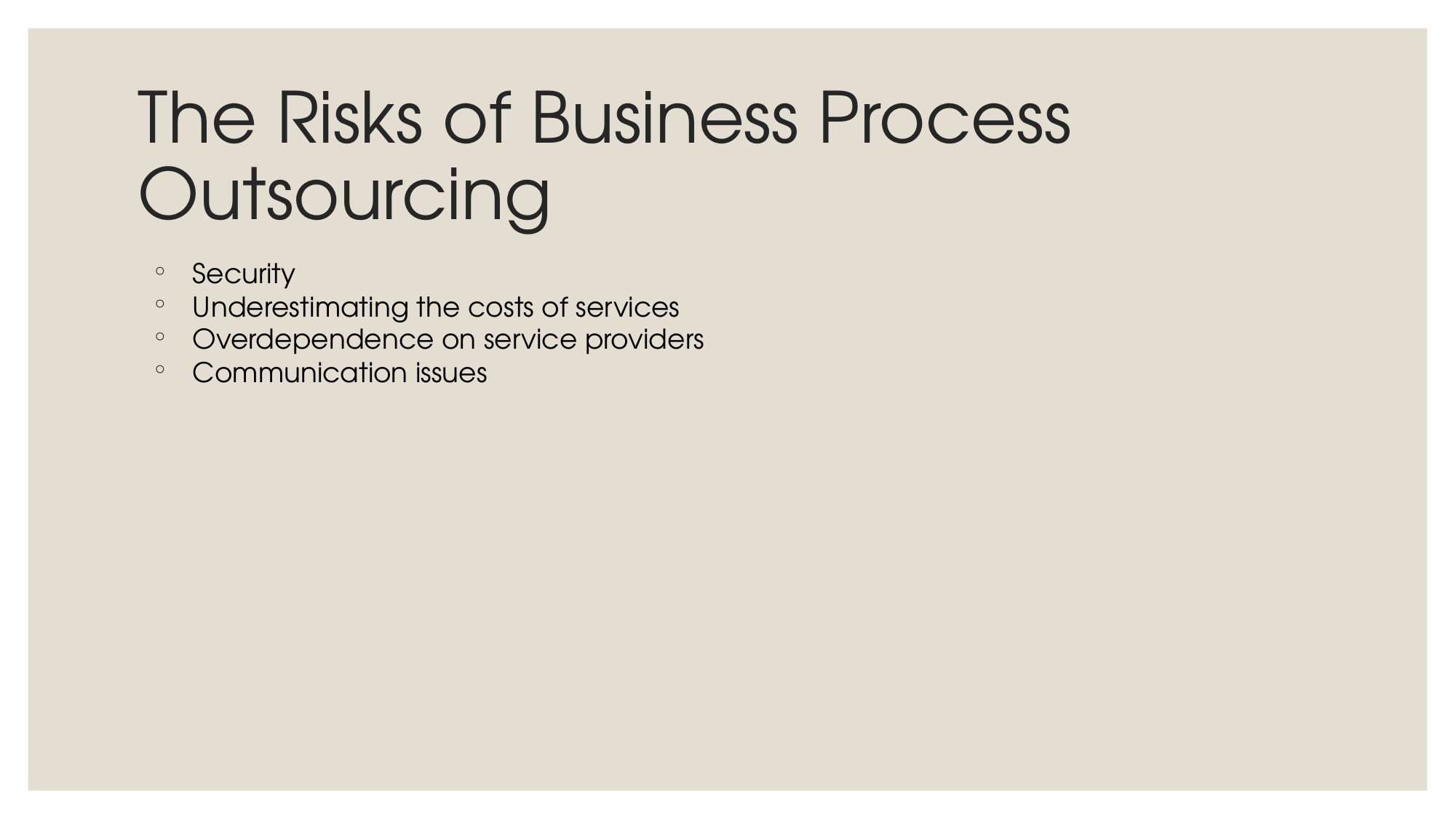

# The Risks of Business Process Outsourcing
Security
Underestimating the costs of services
Overdependence on service providers
Communication issues